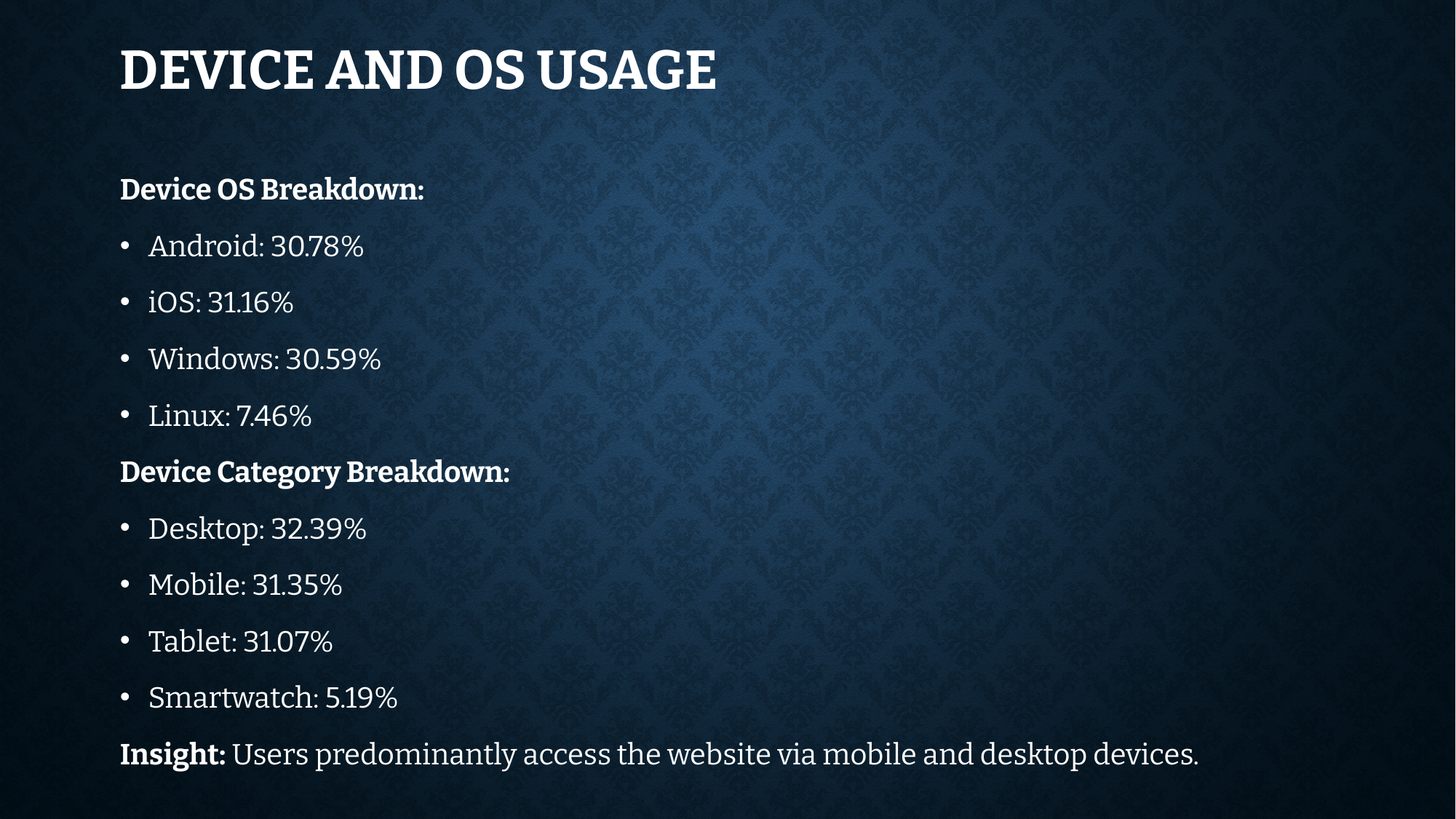

# Device and OS Usage
Device OS Breakdown:
Android: 30.78%
iOS: 31.16%
Windows: 30.59%
Linux: 7.46%
Device Category Breakdown:
Desktop: 32.39%
Mobile: 31.35%
Tablet: 31.07%
Smartwatch: 5.19%
Insight: Users predominantly access the website via mobile and desktop devices.